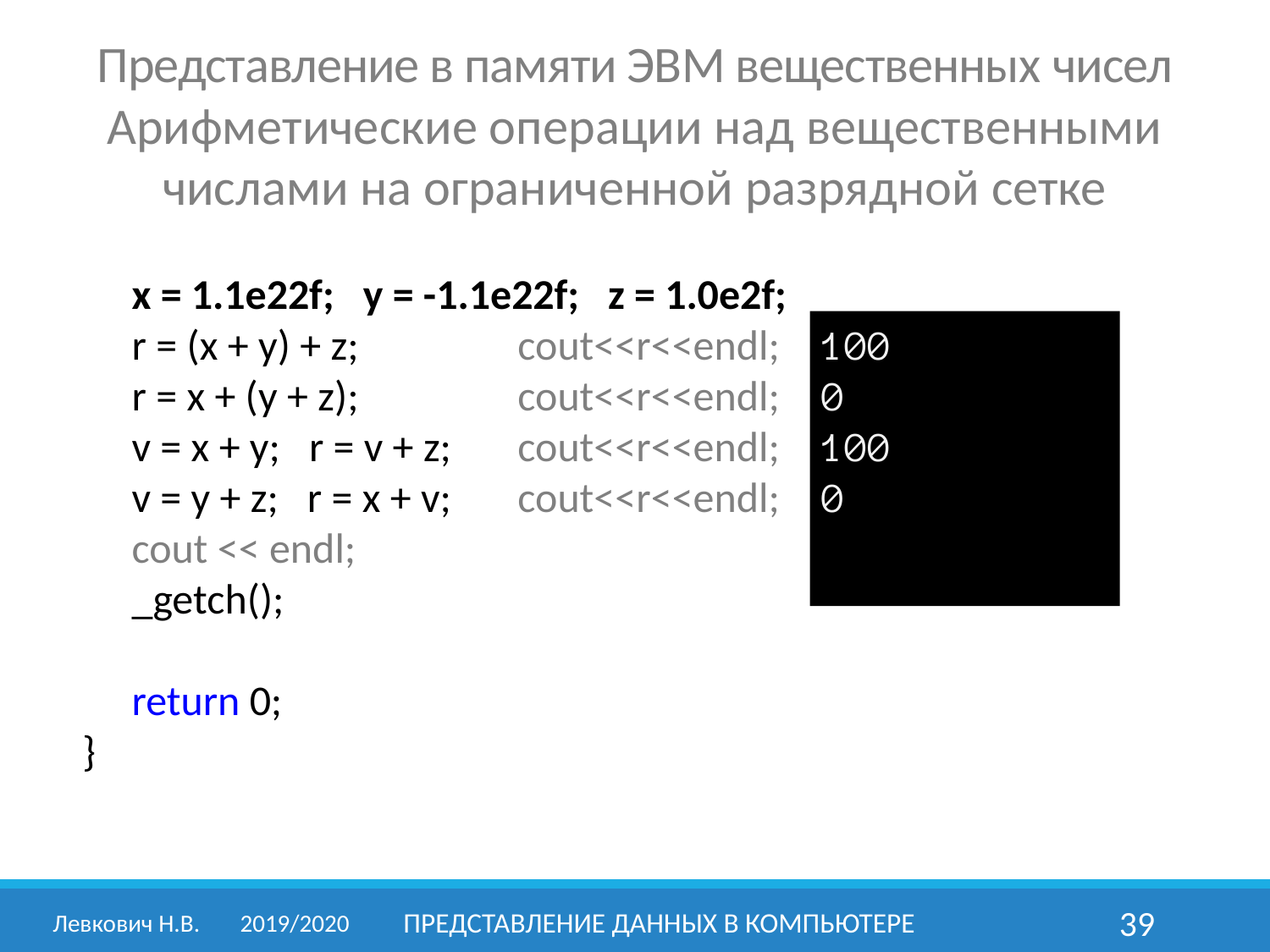

Представление в памяти ЭВМ вещественных чисел
Арифметические операции над вещественными числами на ограниченной разрядной сетке
x = 1.1e22f;   y = -1.1e22f;   z = 1.0e2f;
r = (x + y) + z;	cout<<r<<endl;
r = x + (y + z);	cout<<r<<endl;
v = x + y;   r = v + z; 	cout<<r<<endl;
v = y + z;   r = x + v; 	cout<<r<<endl;
cout << endl;
_getch();

return 0;
}
100
0
100
0
Левкович Н.В.	2019/2020
Представление данных в компьютере
39